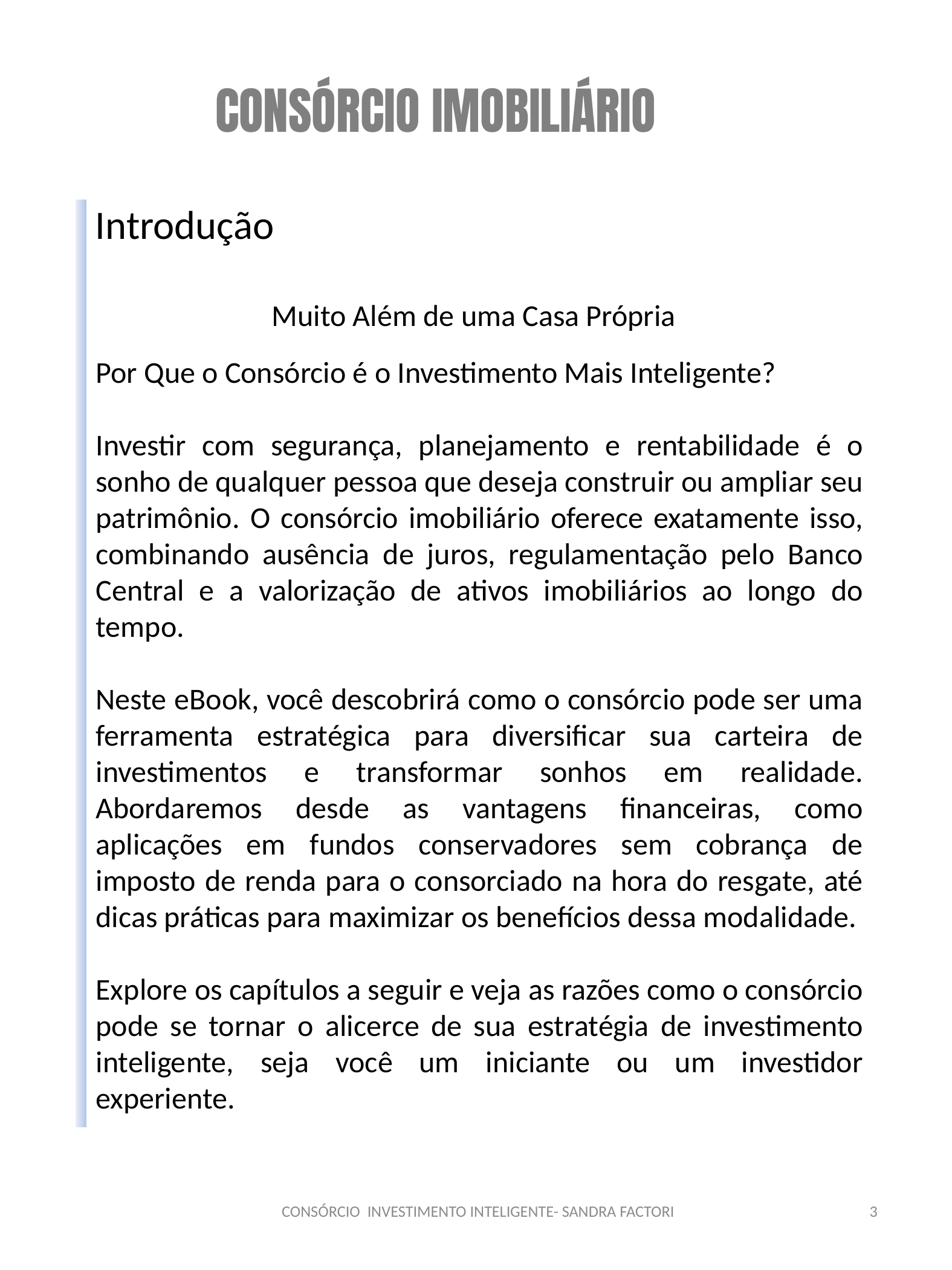

CONSÓRCIO IMOBILIÁRIO

Introdução

Muito Além de uma Casa Própria

Por Que o Consórcio é o Investimento Mais Inteligente?

Investir com segurança, planejamento e rentabilidade é o sonho de qualquer pessoa que deseja construir ou ampliar seu patrimônio. O consórcio imobiliário oferece exatamente isso, combinando ausência de juros, regulamentação pelo Banco Central e a valorização de ativos imobiliários ao longo do tempo.

Neste eBook, você descobrirá como o consórcio pode ser uma ferramenta estratégica para diversificar sua carteira de investimentos e transformar sonhos em realidade. Abordaremos desde as vantagens financeiras, como aplicações em fundos conservadores sem cobrança de imposto de renda para o consorciado na hora do resgate, até dicas práticas para maximizar os benefícios dessa modalidade.

Explore os capítulos a seguir e veja as razões como o consórcio pode se tornar o alicerce de sua estratégia de investimento inteligente, seja você um iniciante ou um investidor experiente.

CONSÓRCIO  INVESTIMENTO INTELIGENTE- SANDRA FACTORI
3